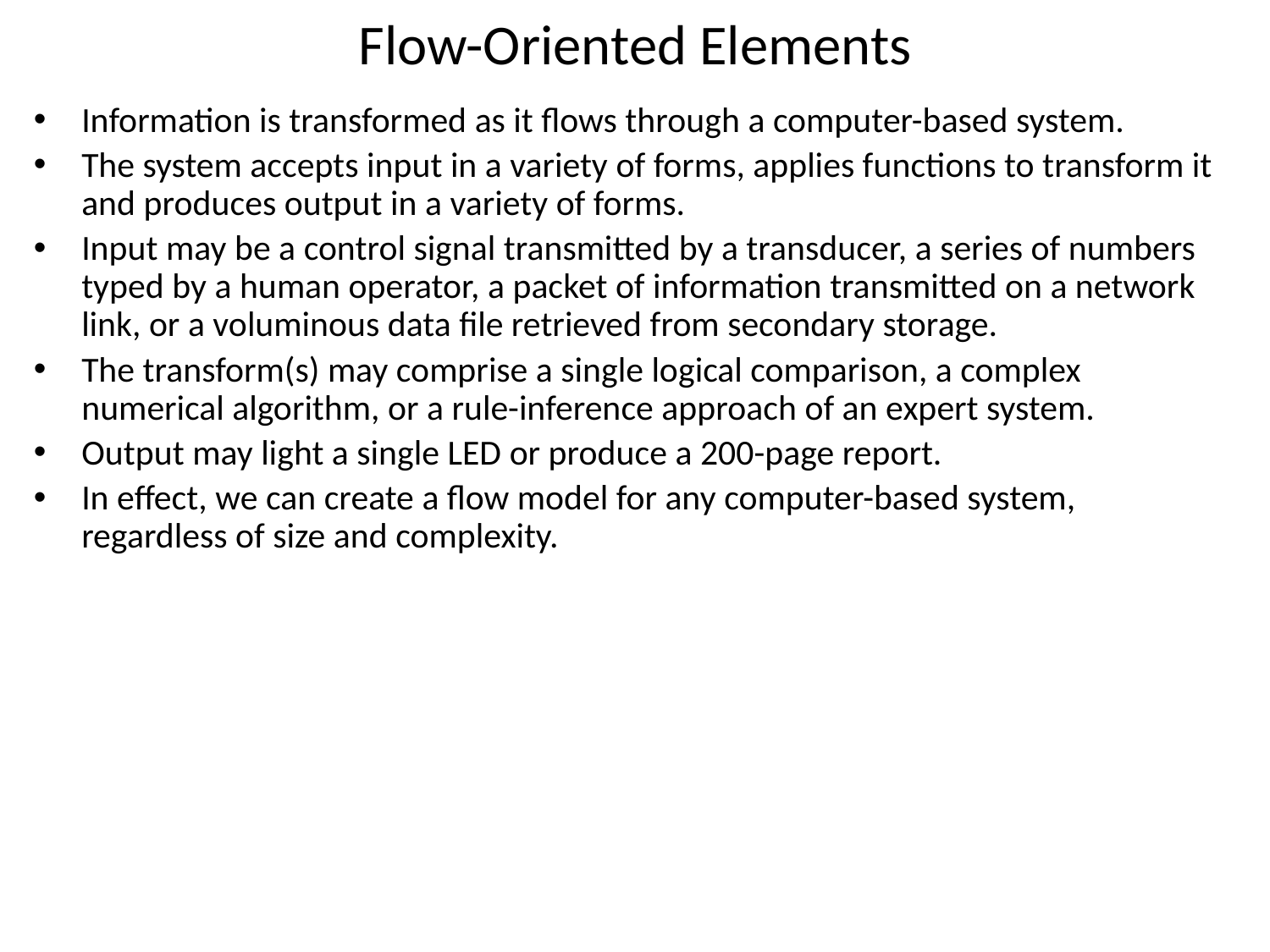

# Flow-Oriented Elements
Information is transformed as it flows through a computer-based system.
The system accepts input in a variety of forms, applies functions to transform it and produces output in a variety of forms.
Input may be a control signal transmitted by a transducer, a series of numbers typed by a human operator, a packet of information transmitted on a network link, or a voluminous data file retrieved from secondary storage.
The transform(s) may comprise a single logical comparison, a complex numerical algorithm, or a rule-inference approach of an expert system.
Output may light a single LED or produce a 200-page report.
In effect, we can create a flow model for any computer-based system, regardless of size and complexity.